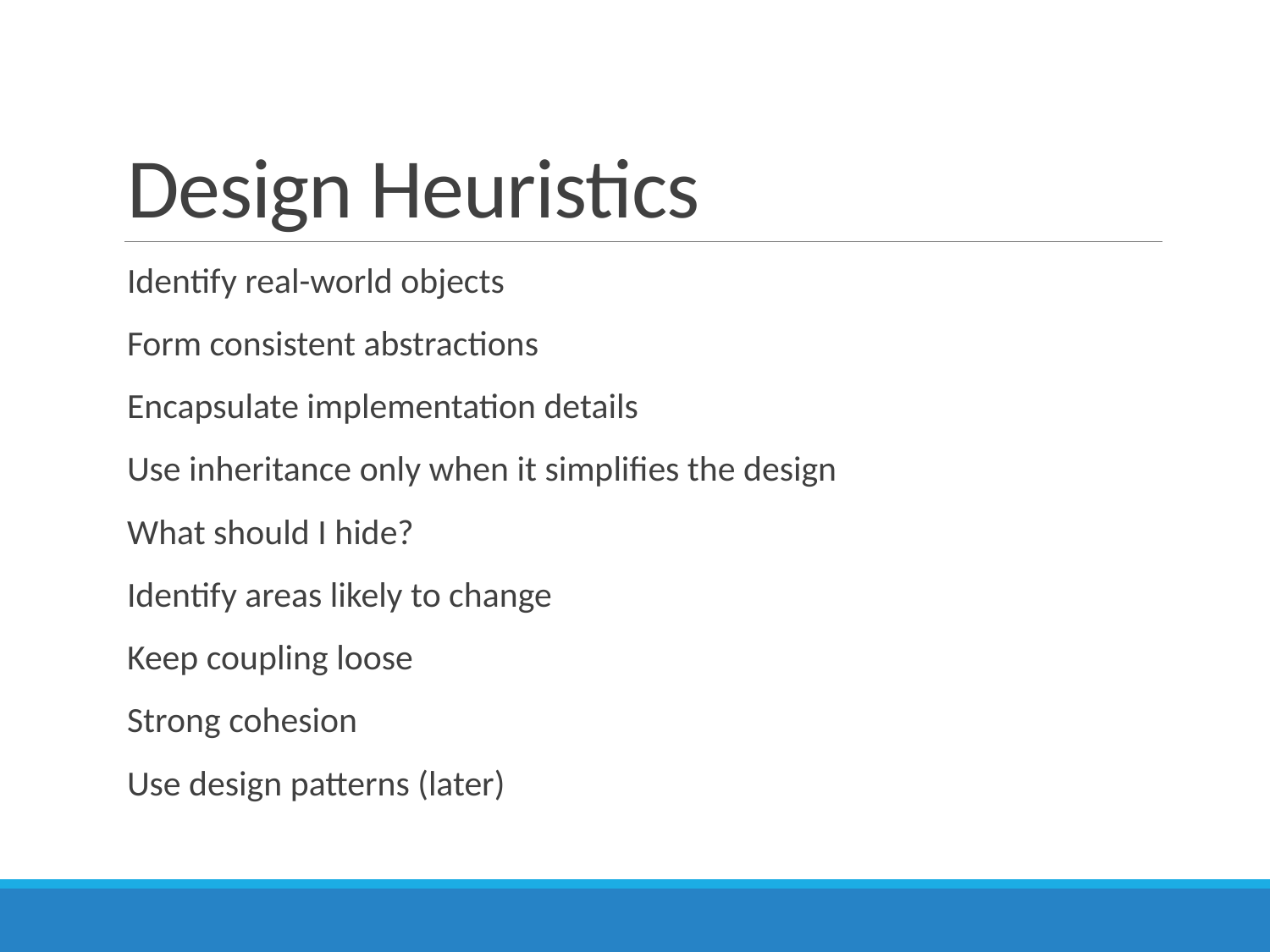

# Design Heuristics
Identify real-world objects
Form consistent abstractions
Encapsulate implementation details
Use inheritance only when it simplifies the design
What should I hide?
Identify areas likely to change
Keep coupling loose
Strong cohesion
Use design patterns (later)